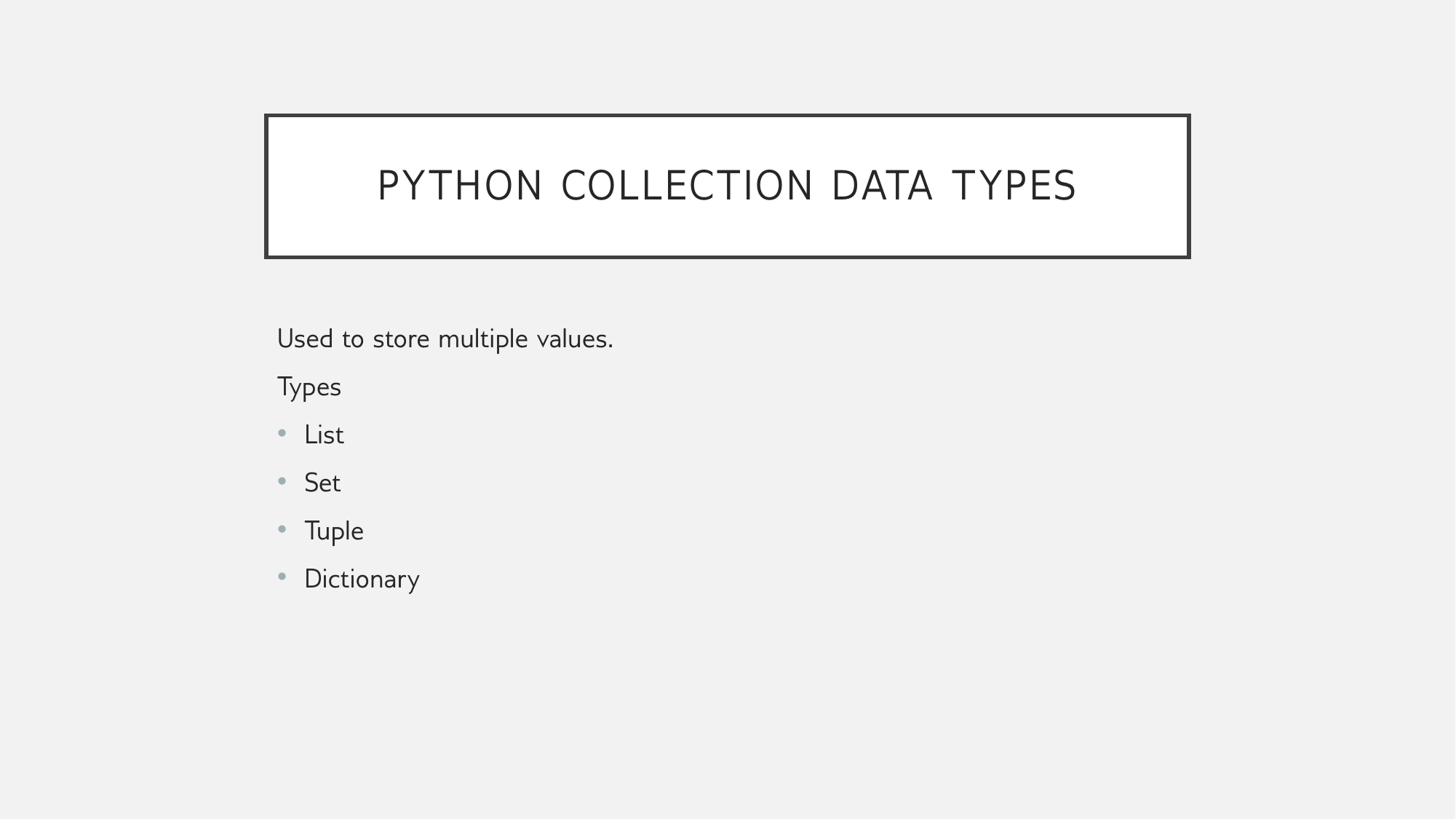

# python collection data types
Used to store multiple values.
Types
List
Set
Tuple
Dictionary